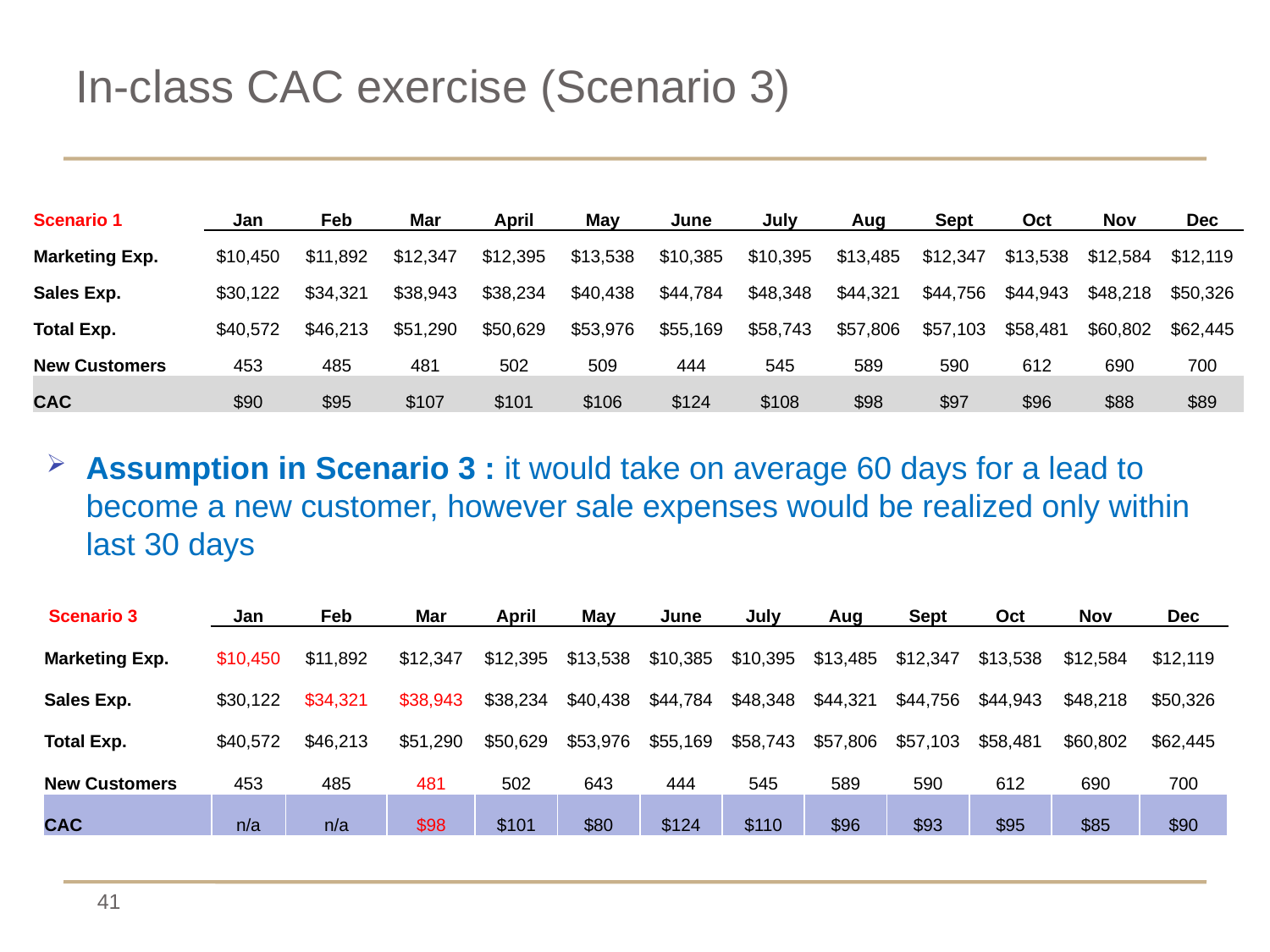

# In-class CAC exercise (Scenario 3)
| Scenario 1 | Jan | Feb | Mar | April | May | June | July | Aug | Sept | Oct | Nov | Dec |
| --- | --- | --- | --- | --- | --- | --- | --- | --- | --- | --- | --- | --- |
| Marketing Exp. | $10,450 | $11,892 | $12,347 | $12,395 | $13,538 | $10,385 | $10,395 | $13,485 | $12,347 | $13,538 | $12,584 | $12,119 |
| Sales Exp. | $30,122 | $34,321 | $38,943 | $38,234 | $40,438 | $44,784 | $48,348 | $44,321 | $44,756 | $44,943 | $48,218 | $50,326 |
| Total Exp. | $40,572 | $46,213 | $51,290 | $50,629 | $53,976 | $55,169 | $58,743 | $57,806 | $57,103 | $58,481 | $60,802 | $62,445 |
| New Customers | 453 | 485 | 481 | 502 | 509 | 444 | 545 | 589 | 590 | 612 | 690 | 700 |
| CAC | $90 | $95 | $107 | $101 | $106 | $124 | $108 | $98 | $97 | $96 | $88 | $89 |

Assumption in Scenario 3 : it would take on average 60 days for a lead to become a new customer, however sale expenses would be realized only within last 30 days

| Scenario 3 | Jan | Feb | Mar | April | May | June | July | Aug | Sept | Oct | Nov | Dec |
| --- | --- | --- | --- | --- | --- | --- | --- | --- | --- | --- | --- | --- |
| Marketing Exp. | $10,450 | $11,892 | $12,347 | $12,395 | $13,538 | $10,385 | $10,395 | $13,485 | $12,347 | $13,538 | $12,584 | $12,119 |
| Sales Exp. | $30,122 | $34,321 | $38,943 | $38,234 | $40,438 | $44,784 | $48,348 | $44,321 | $44,756 | $44,943 | $48,218 | $50,326 |
| Total Exp. | $40,572 | $46,213 | $51,290 | $50,629 | $53,976 | $55,169 | $58,743 | $57,806 | $57,103 | $58,481 | $60,802 | $62,445 |
| New Customers | 453 | 485 | 481 | 502 | 643 | 444 | 545 | 589 | 590 | 612 | 690 | 700 |
| CAC | n/a | n/a | $98 | $101 | $80 | $124 | $110 | $96 | $93 | $95 | $85 | $90 |

41